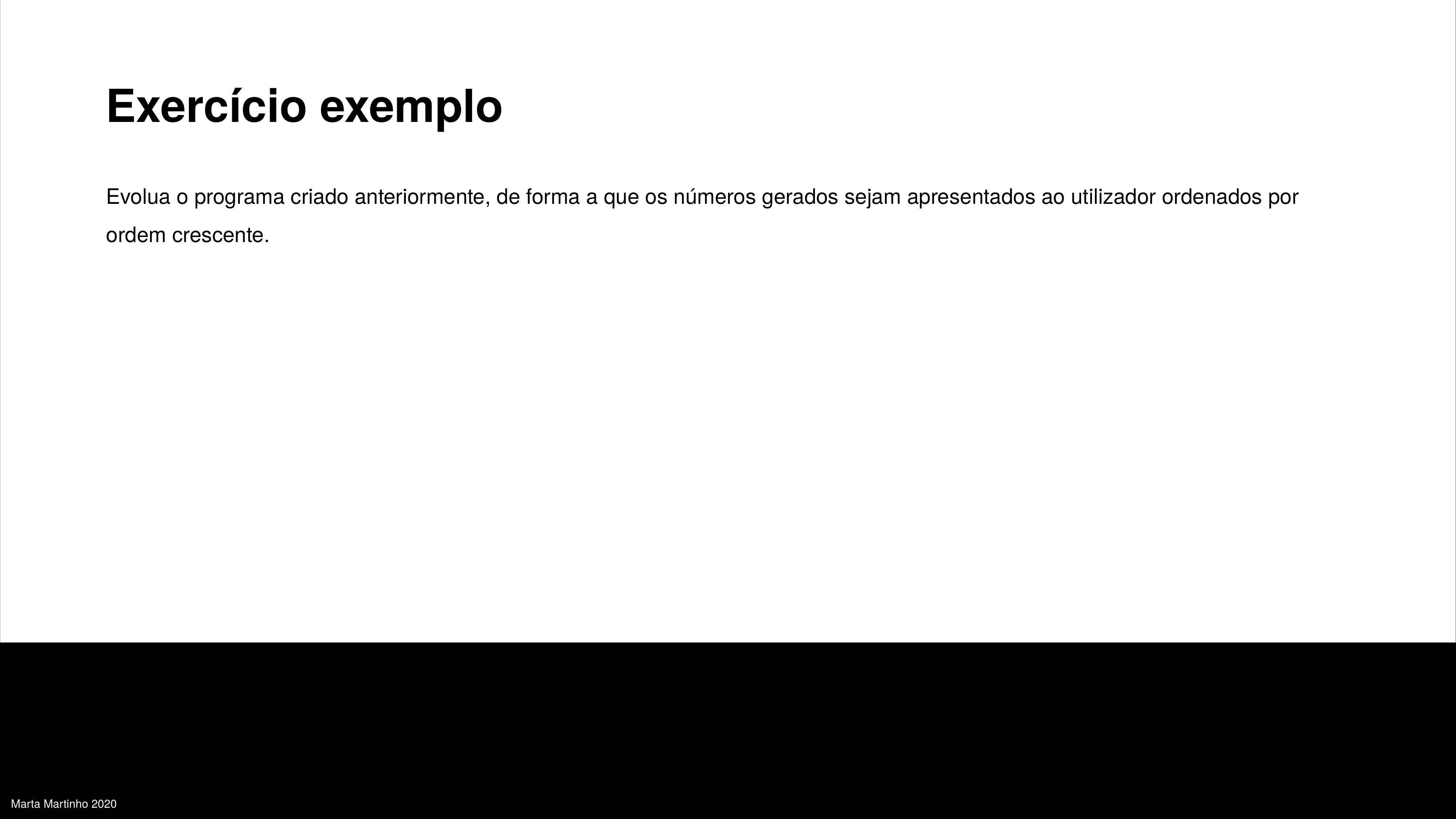

Exercício exemplo
Evolua o programa criado anteriormente, de forma a que os números gerados sejam apresentados ao utilizador ordenados por ordem crescente.
Marta Martinho 2020